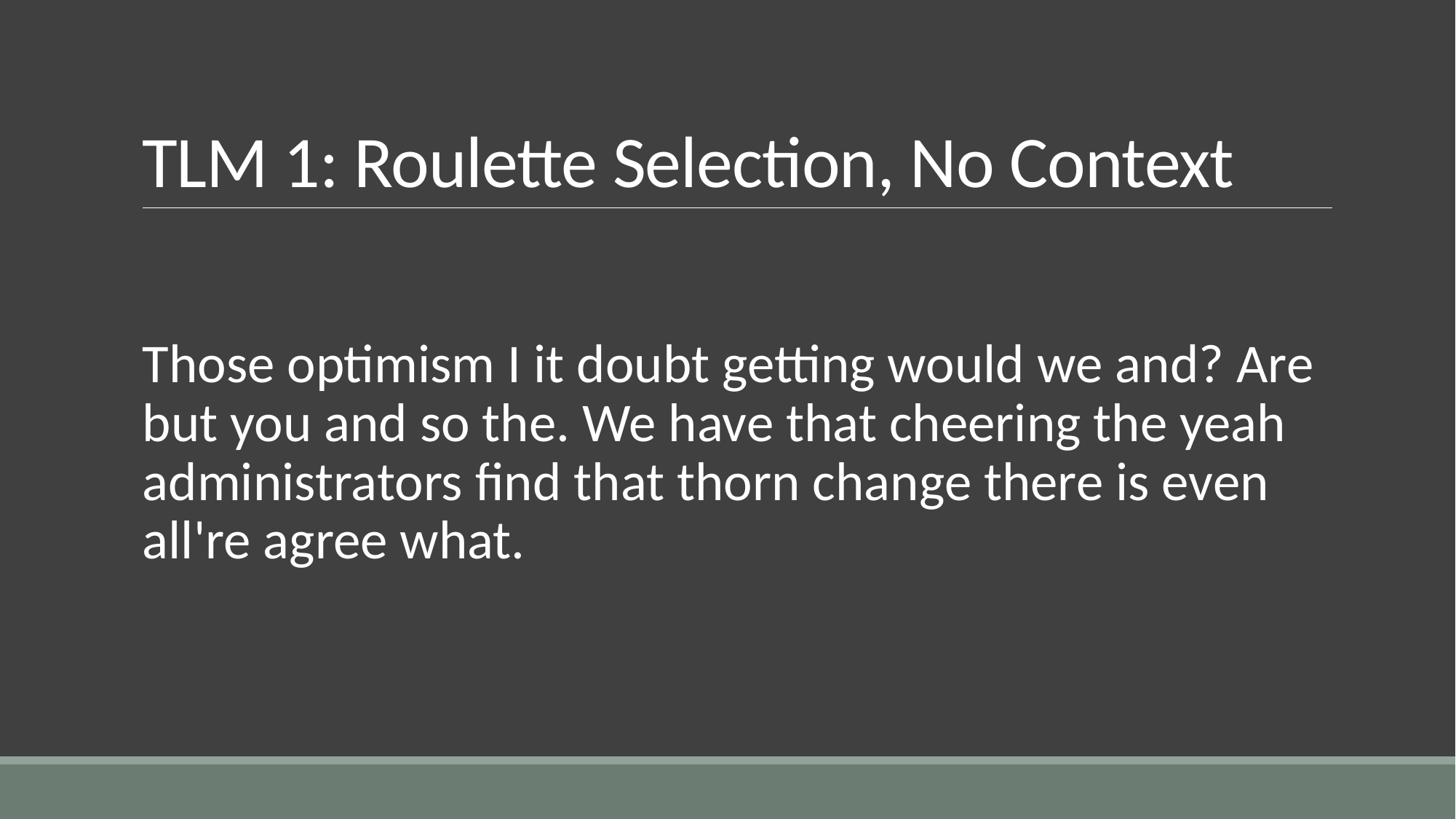

# TLM 1: Roulette Selection, No Context

Those optimism I it doubt getting would we and? Are but you and so the. We have that cheering the yeah administrators find that thorn change there is even all're agree what.